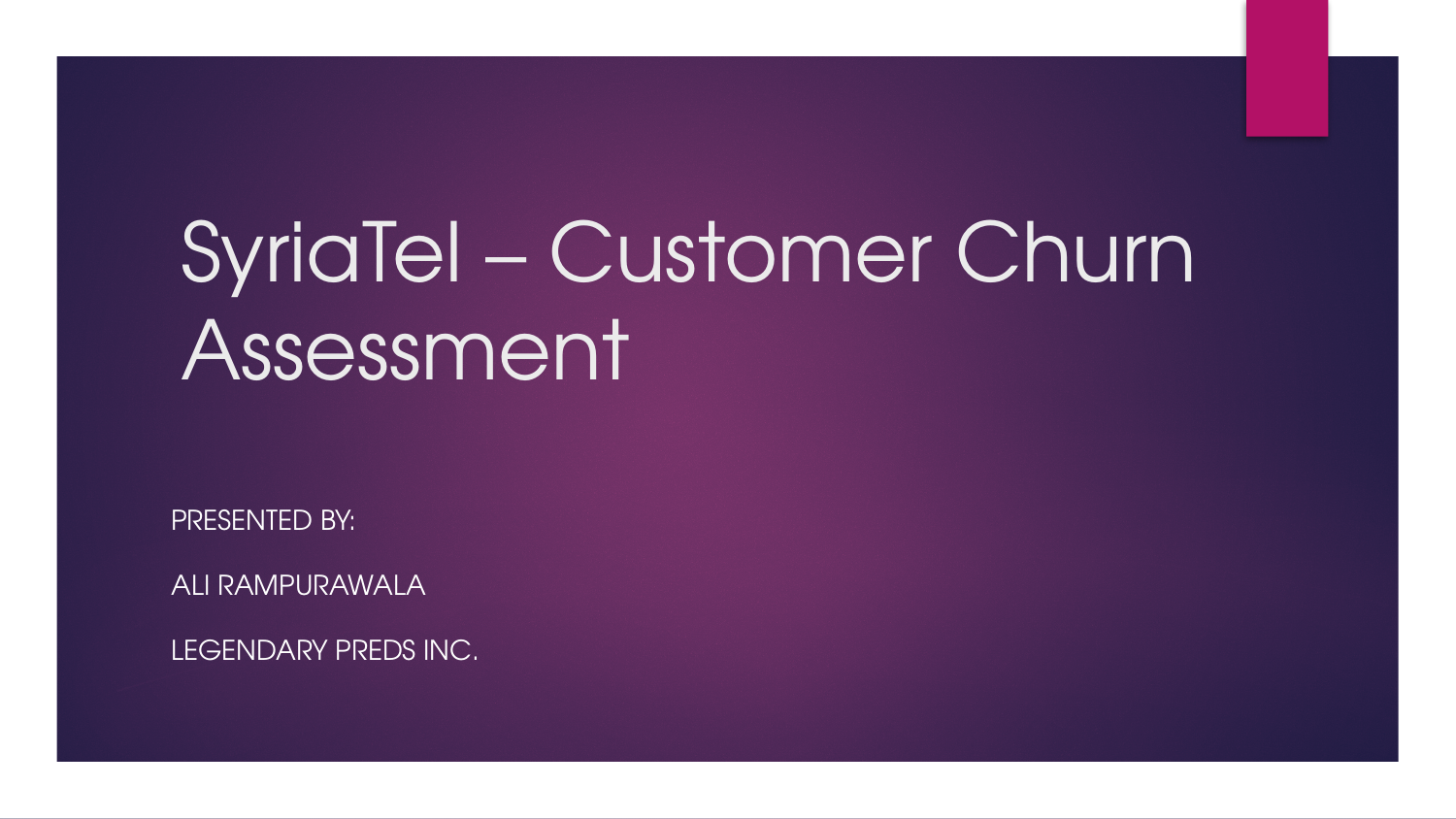

# SyriaTel – Customer Churn Assessment
Presented by:
Ali Rampurawala
Legendary Preds Inc.